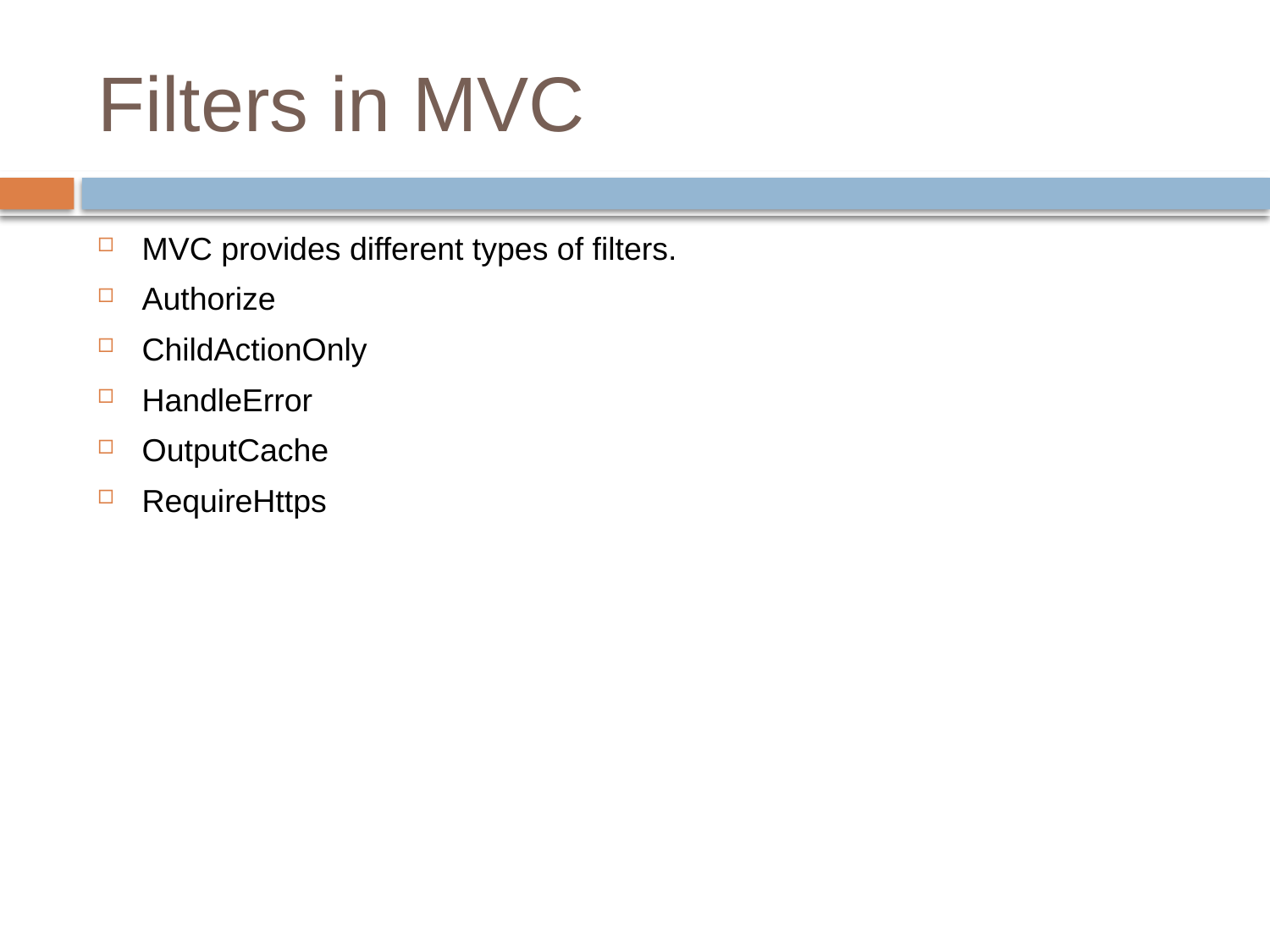

# Filters in MVC
MVC provides different types of filters.
Authorize
ChildActionOnly
HandleError
OutputCache
RequireHttps